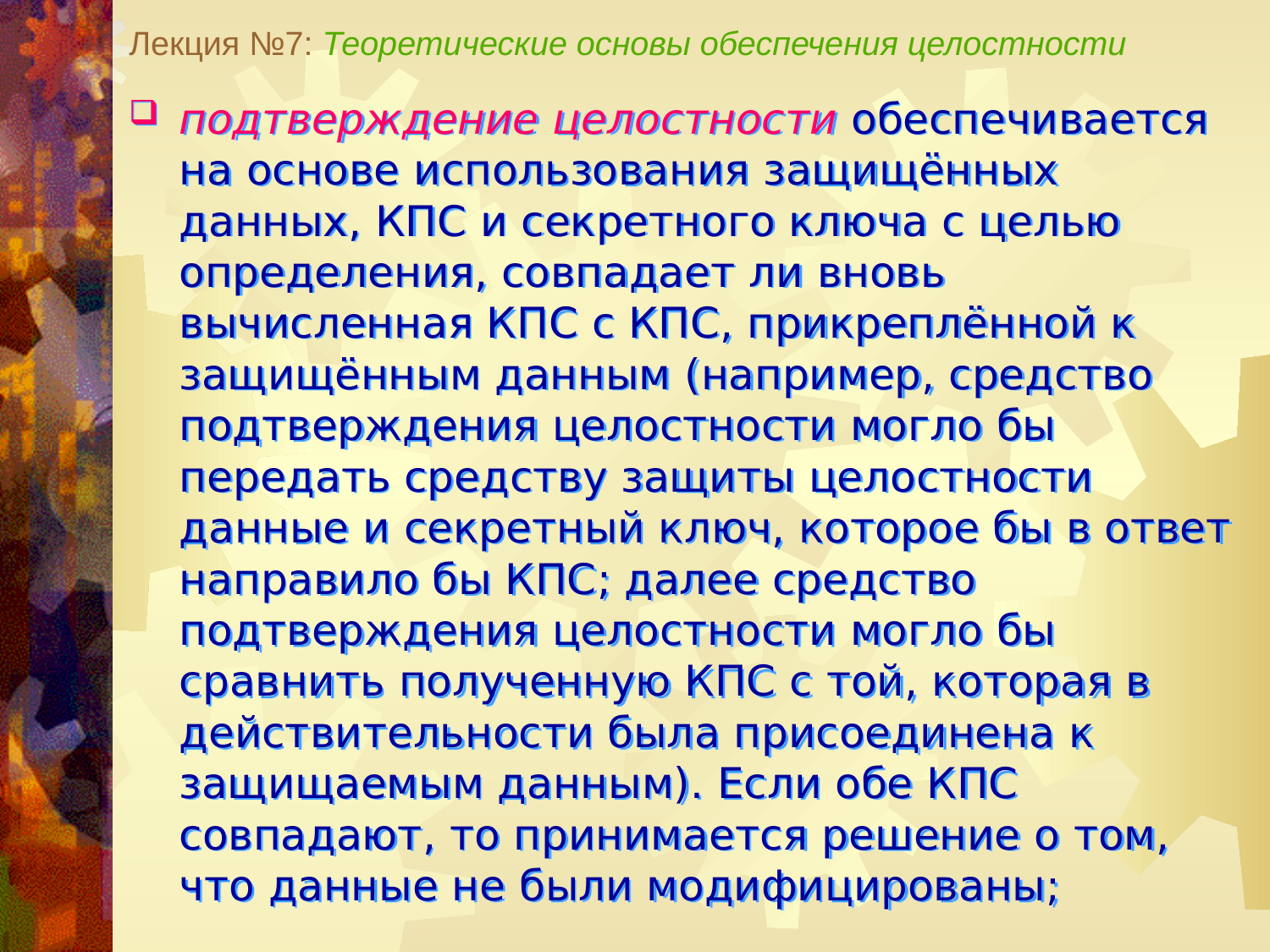

Лекция №7: Теоретические основы обеспечения целостности
подтверждение целостности обеспечивается на основе использования защищённых данных, КПС и секретного ключа с целью определения, совпадает ли вновь вычисленная КПС с КПС, прикреплённой к защищённым данным (например, средство подтверждения целостности могло бы передать средству защиты целостности данные и секретный ключ, которое бы в ответ направило бы КПС; далее средство подтверждения целостности могло бы сравнить полученную КПС с той, которая в действительности была присоединена к защищаемым данным). Если обе КПС совпадают, то принимается решение о том, что данные не были модифицированы;